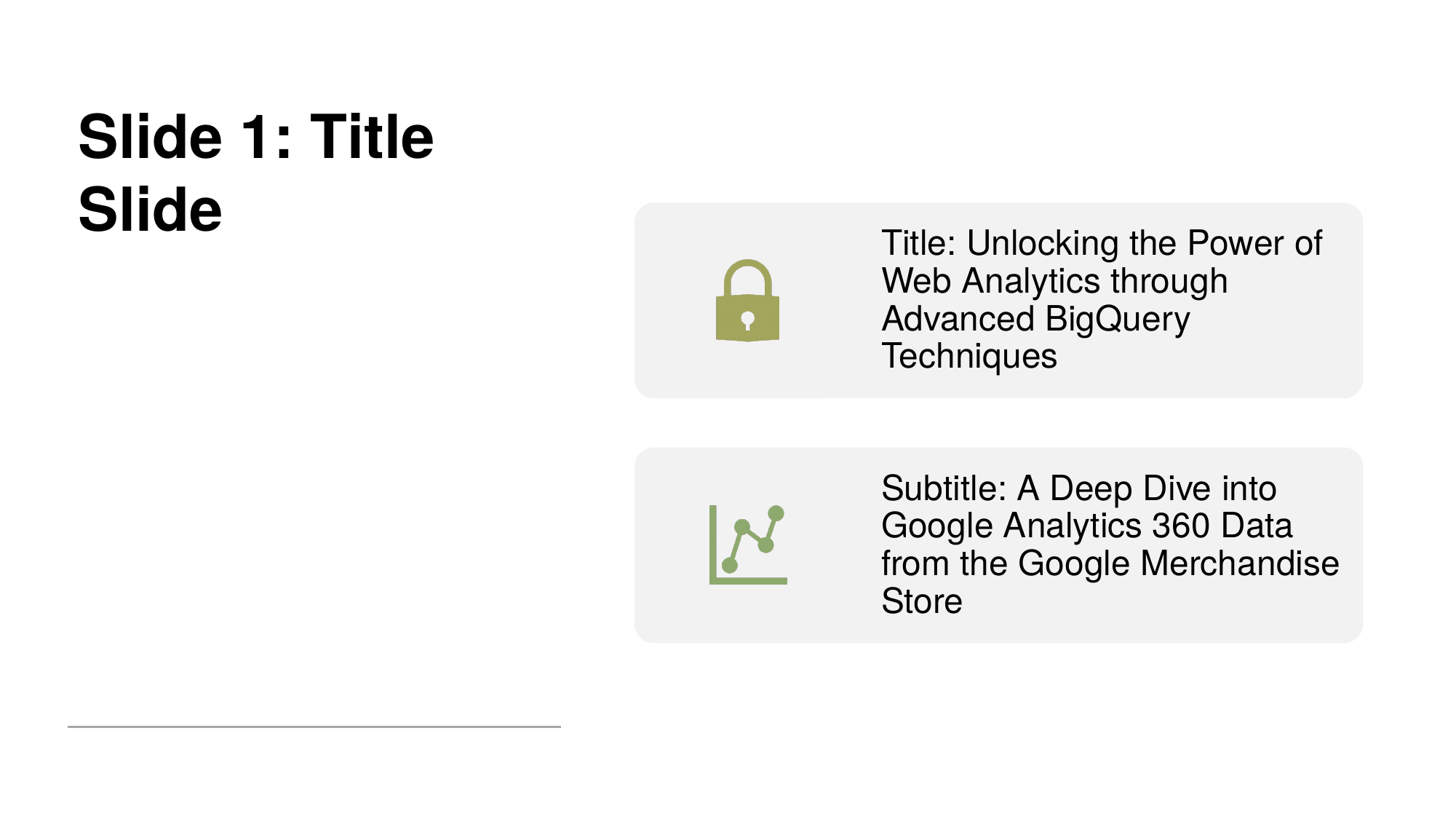

# Slide 1: Title Slide
Title: Unlocking the Power of Web Analytics through Advanced BigQuery Techniques
Subtitle: A Deep Dive into Google Analytics 360 Data from the Google Merchandise Store